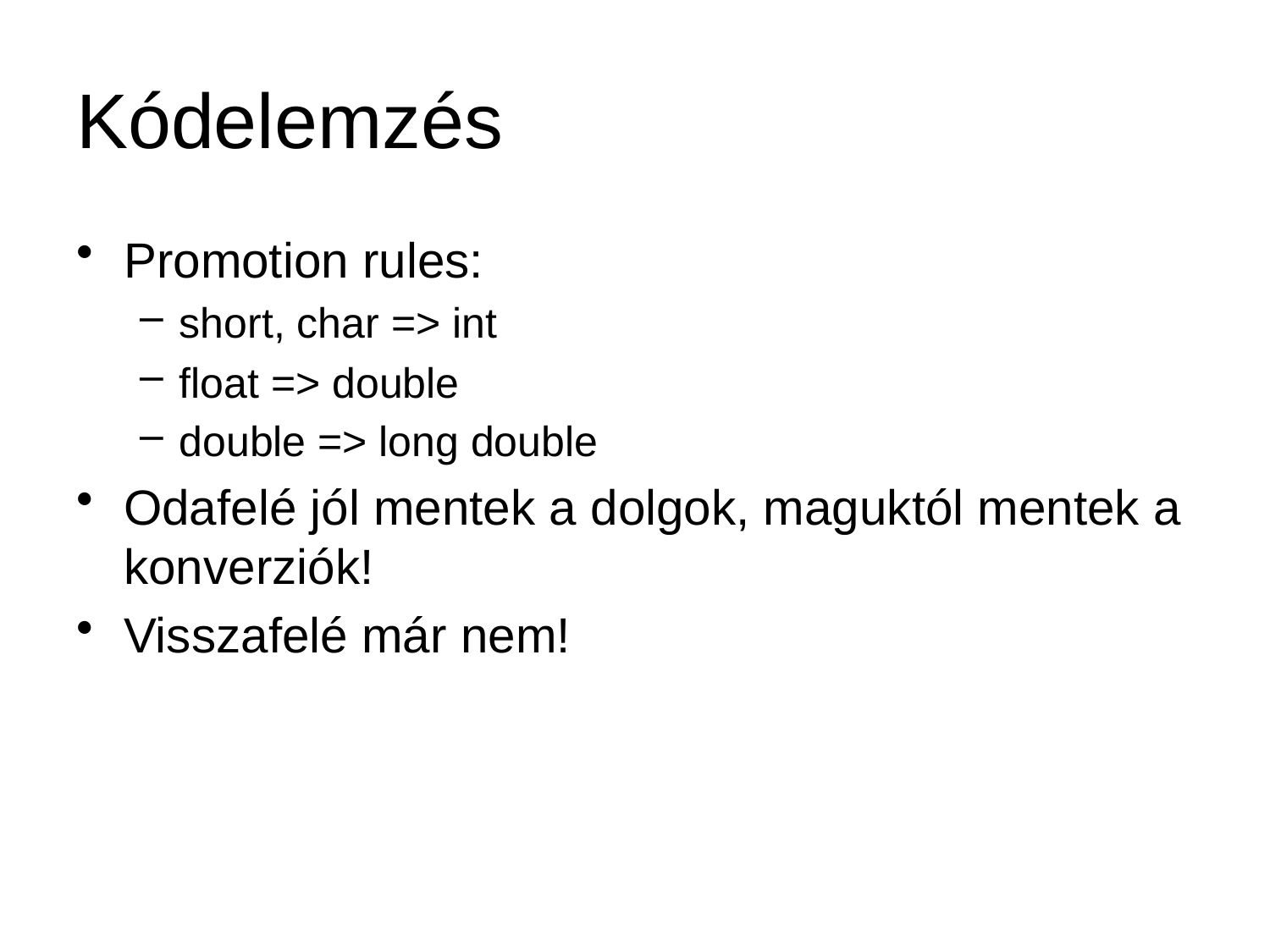

# Kódelemzés
Promotion rules:
short, char => int
float => double
double => long double
Odafelé jól mentek a dolgok, maguktól mentek a konverziók!
Visszafelé már nem!